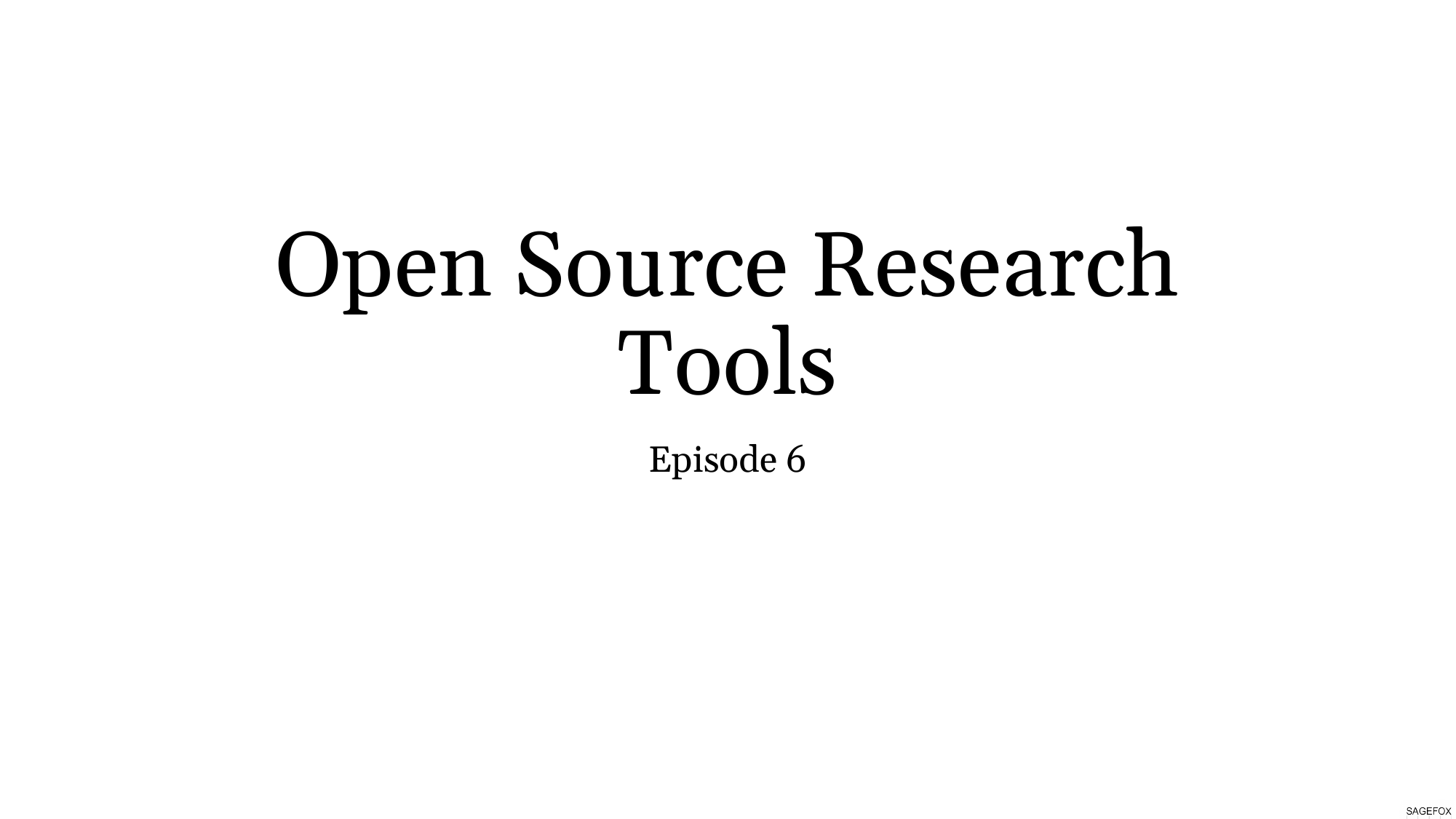

# Open Source Research Tools
Episode 6